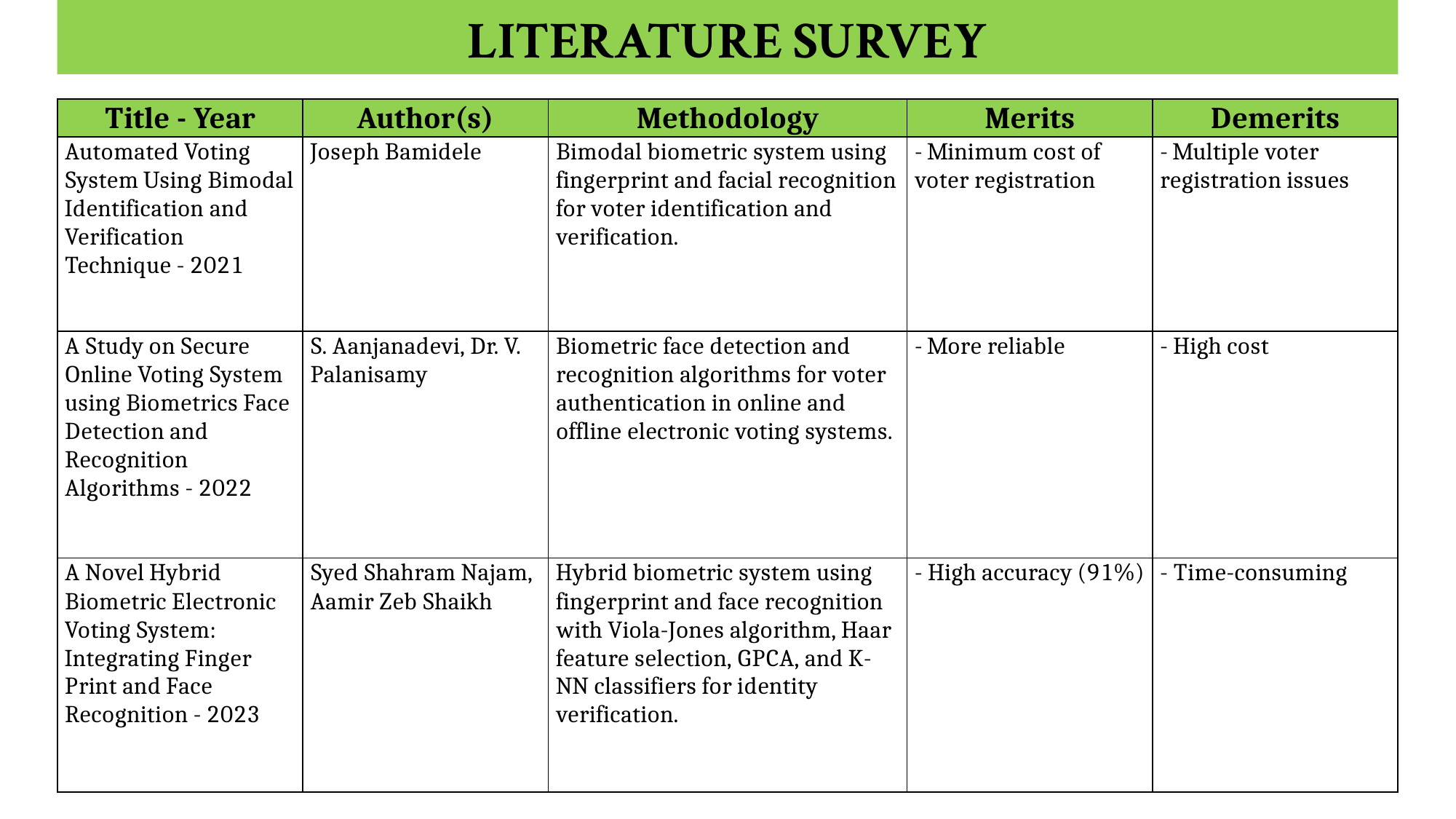

# LITERATURE SURVEY
| Title - Year | Author(s) | Methodology | Merits | Demerits |
| --- | --- | --- | --- | --- |
| Automated Voting System Using Bimodal Identification and Verification Technique - 2021 | Joseph Bamidele | Bimodal biometric system using fingerprint and facial recognition for voter identification and verification. | - Minimum cost of voter registration | - Multiple voter registration issues |
| A Study on Secure Online Voting System using Biometrics Face Detection and Recognition Algorithms - 2022 | S. Aanjanadevi, Dr. V. Palanisamy | Biometric face detection and recognition algorithms for voter authentication in online and offline electronic voting systems. | - More reliable | - High cost |
| A Novel Hybrid Biometric Electronic Voting System: Integrating Finger Print and Face Recognition - 2023 | Syed Shahram Najam, Aamir Zeb Shaikh | Hybrid biometric system using fingerprint and face recognition with Viola-Jones algorithm, Haar feature selection, GPCA, and K-NN classifiers for identity verification. | - High accuracy (91%) | - Time-consuming |